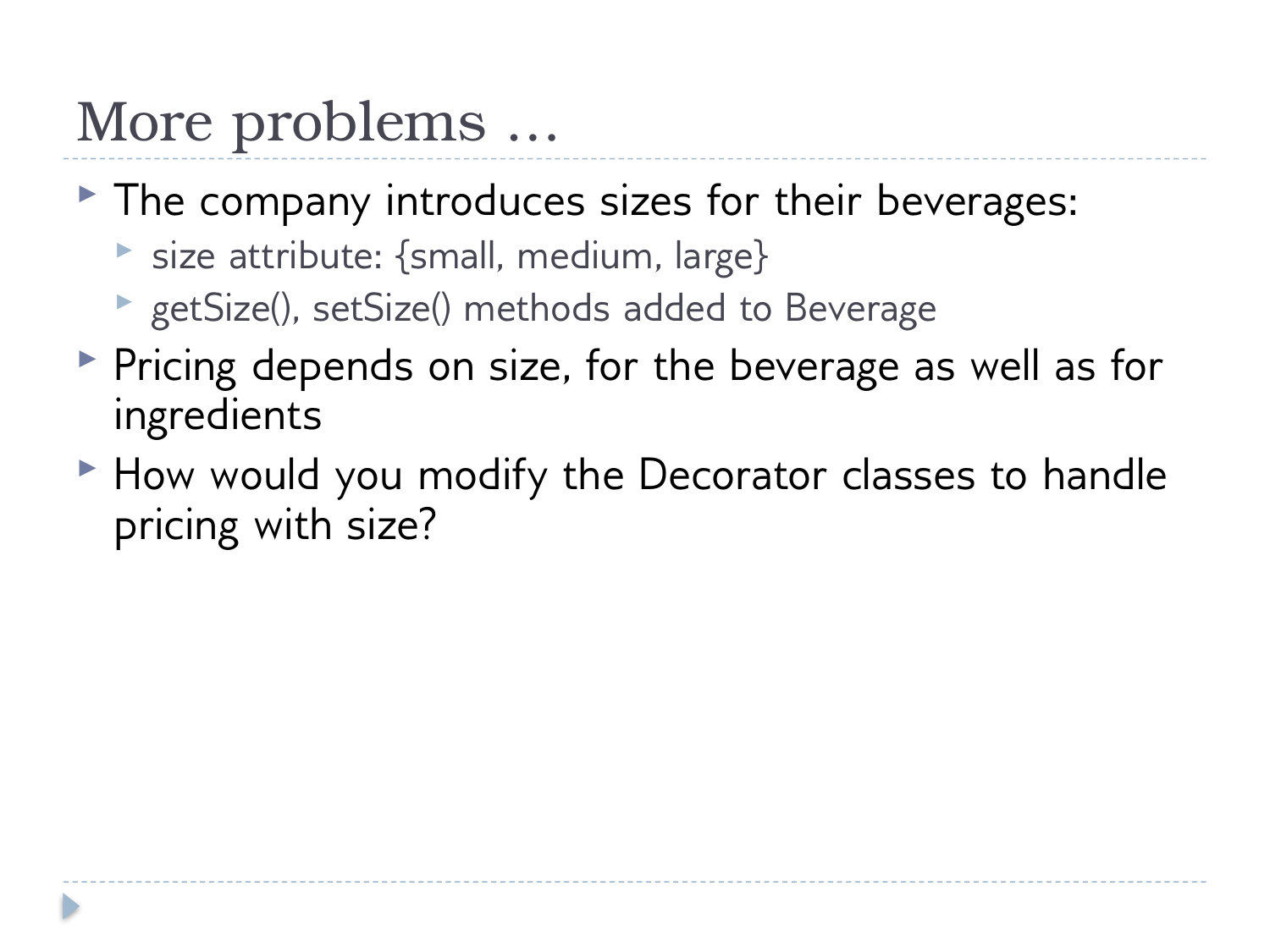

# More problems …
The company introduces sizes for their beverages:
size attribute: {small, medium, large}
getSize(), setSize() methods added to Beverage
Pricing depends on size, for the beverage as well as for ingredients
How would you modify the Decorator classes to handle pricing with size?